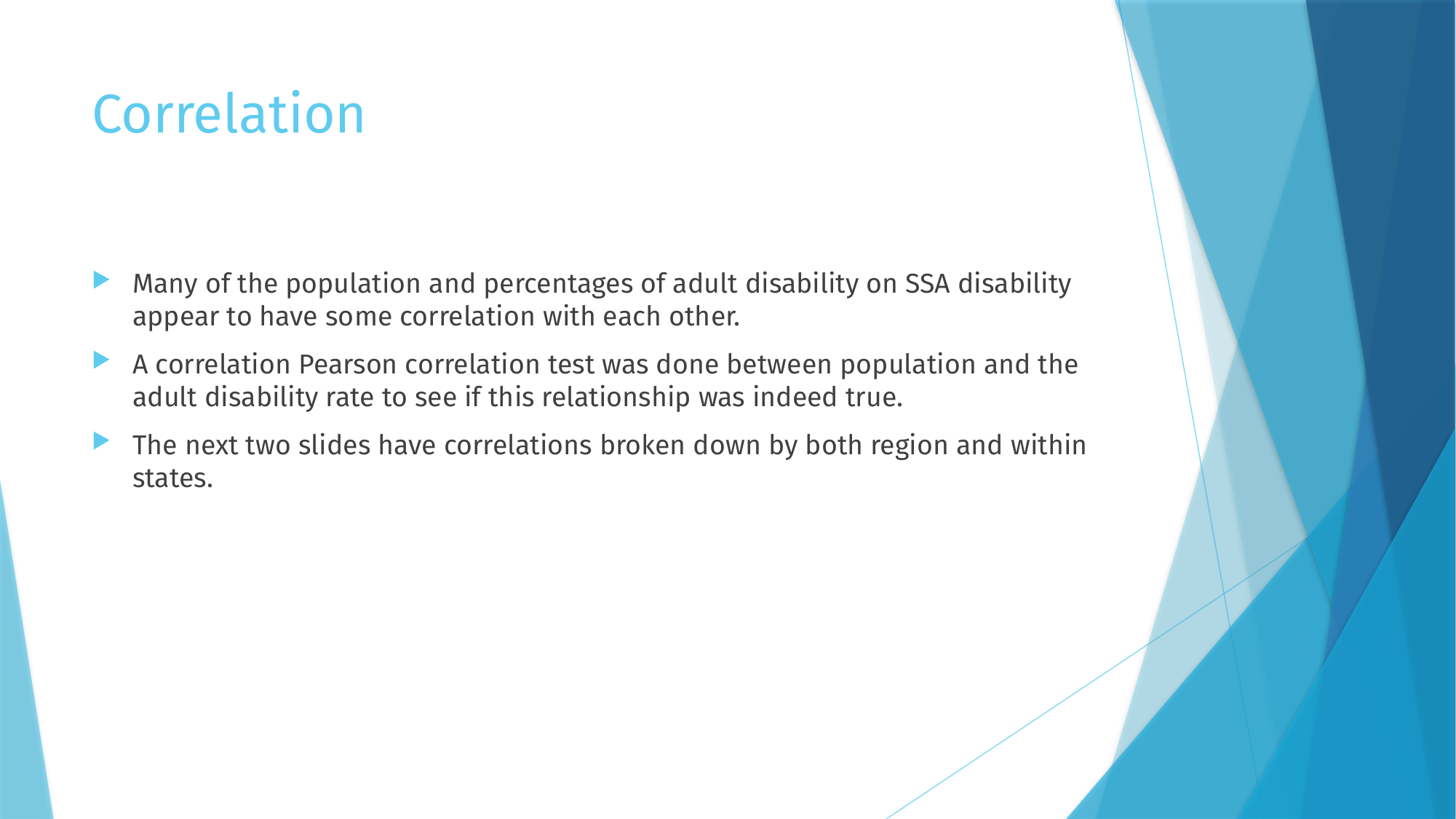

# Correlation
Many of the population and percentages of adult disability on SSA disability appear to have some correlation with each other.
A correlation Pearson correlation test was done between population and the adult disability rate to see if this relationship was indeed true.
The next two slides have correlations broken down by both region and within states.